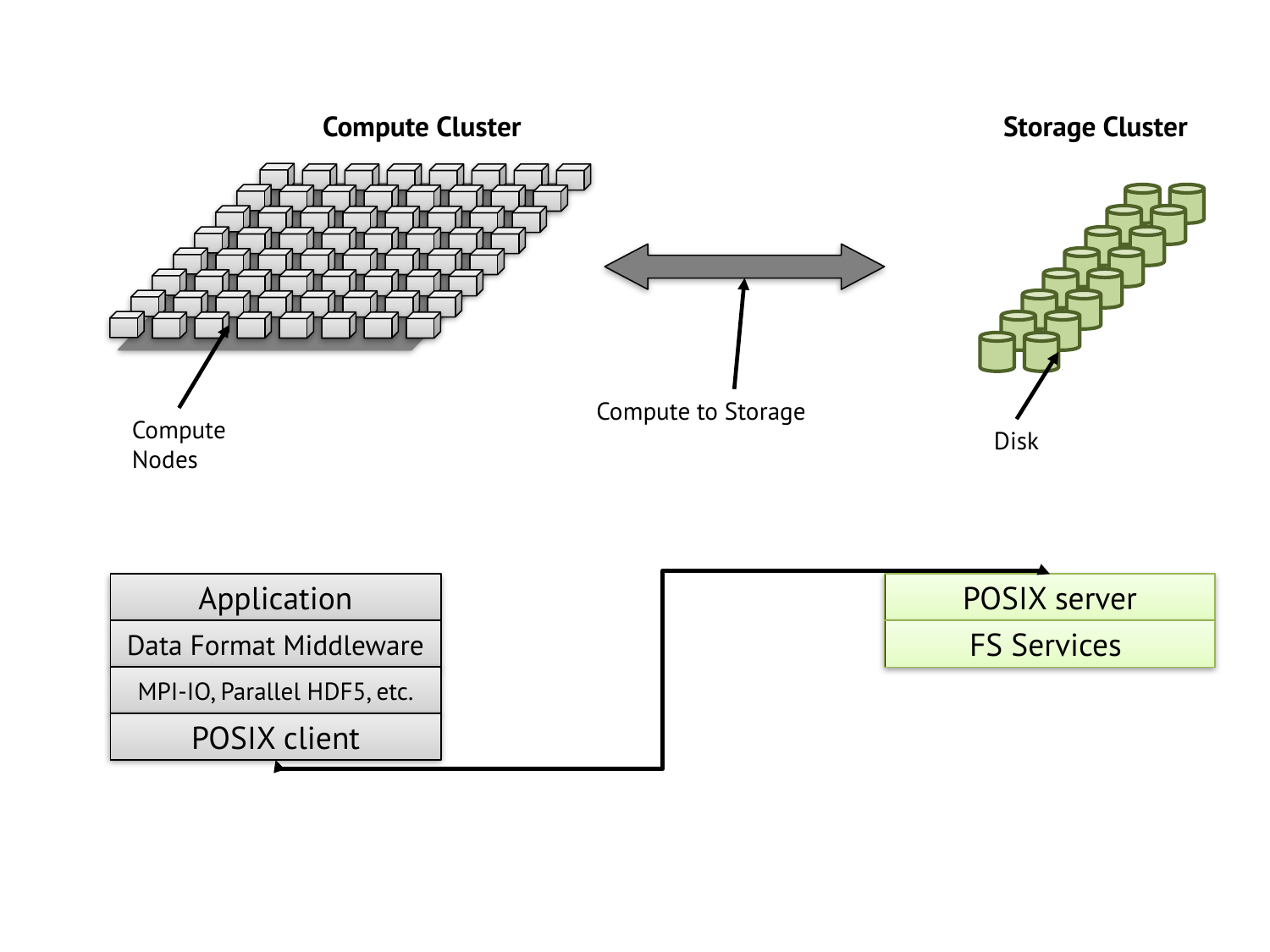

Compute Cluster
Storage Cluster

Compute to Storage
Compute
Nodes
Disk
Application
POSIX server
Data Format Middleware
FS Services
MPI-IO, Parallel HDF5, etc.
POSIX client